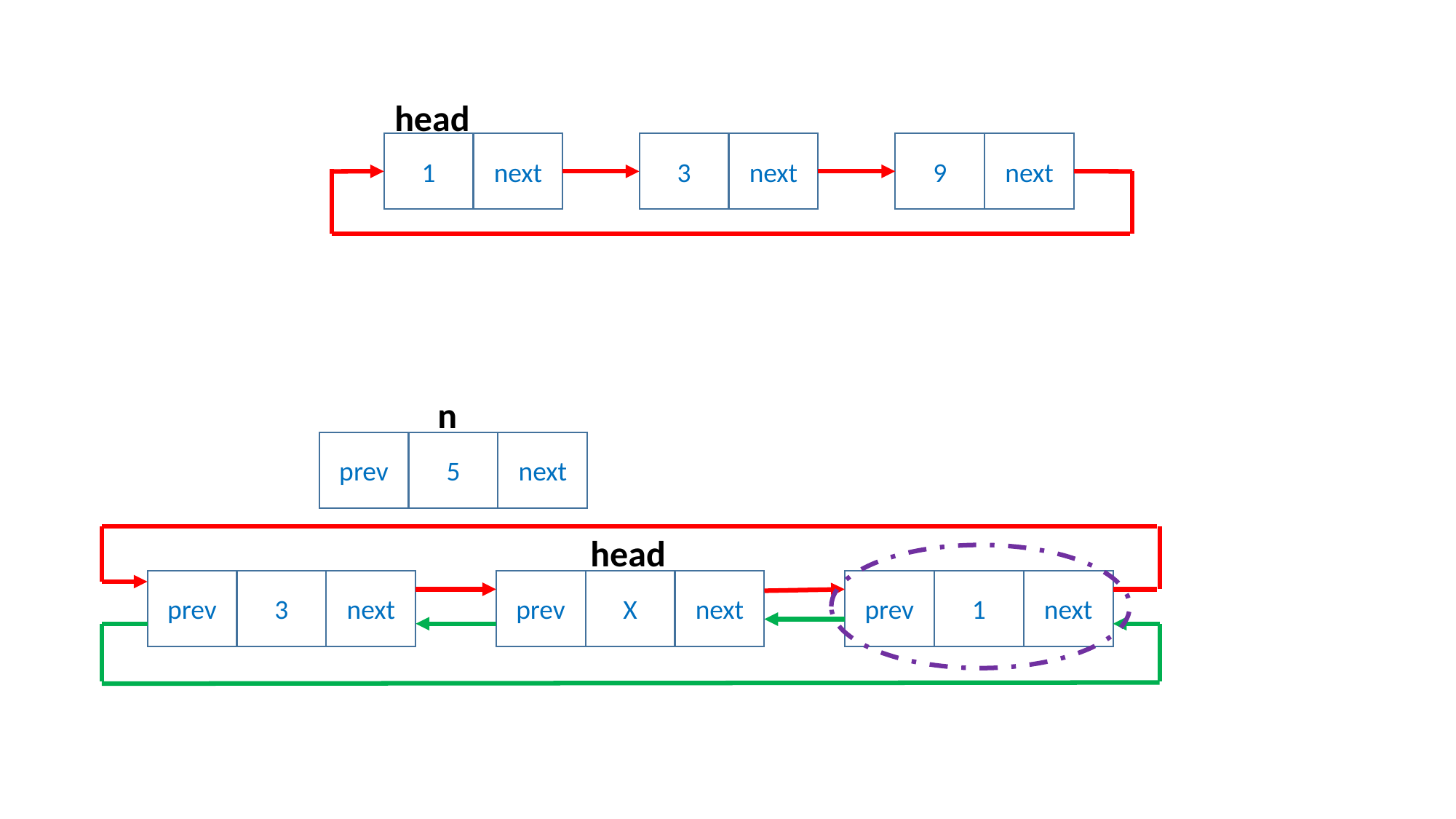

head
1
next
3
next
9
next
n
prev
5
next
head

prev
3
next
prev
X
next
prev
1
next